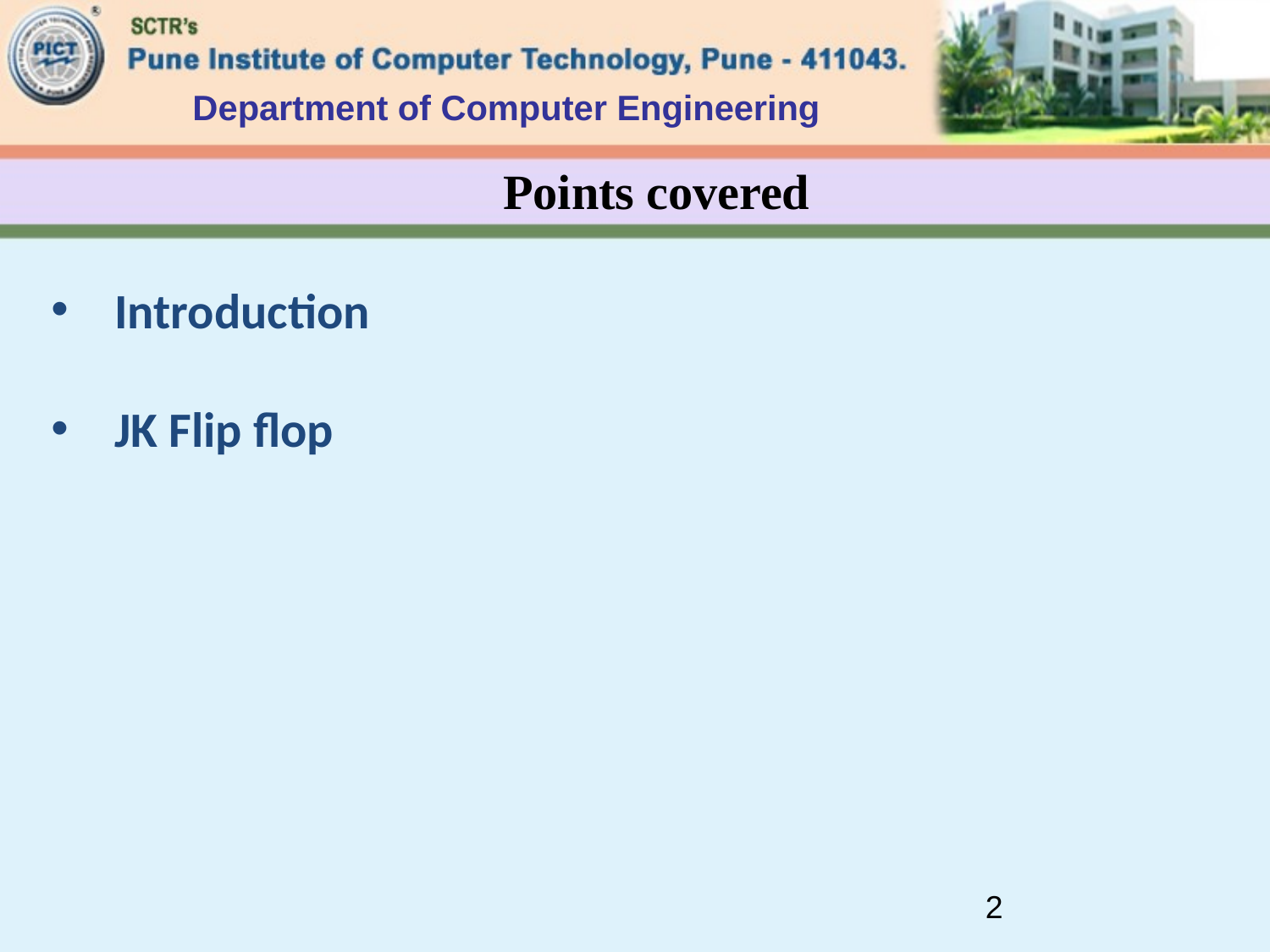

Department of Computer Engineering
# Points covered
Introduction

JK Flip flop

2